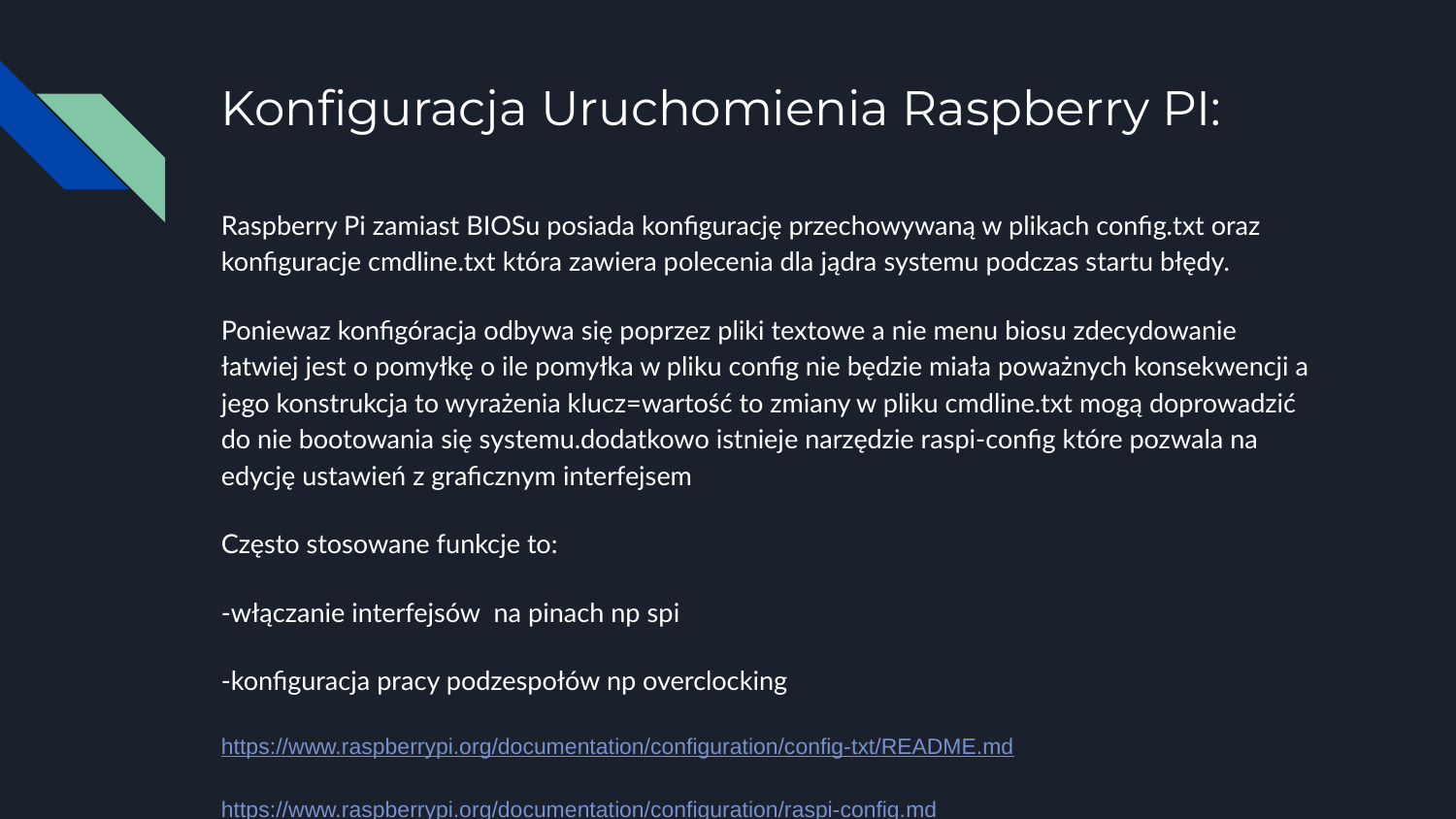

# Konfiguracja Uruchomienia Raspberry PI:
Raspberry Pi zamiast BIOSu posiada konfigurację przechowywaną w plikach config.txt oraz konfiguracje cmdline.txt która zawiera polecenia dla jądra systemu podczas startu błędy.
Poniewaz konfigóracja odbywa się poprzez pliki textowe a nie menu biosu zdecydowanie łatwiej jest o pomyłkę o ile pomyłka w pliku config nie będzie miała poważnych konsekwencji a jego konstrukcja to wyrażenia klucz=wartość to zmiany w pliku cmdline.txt mogą doprowadzić do nie bootowania się systemu.dodatkowo istnieje narzędzie raspi-config które pozwala na edycję ustawień z graficznym interfejsem
Często stosowane funkcje to:
-włączanie interfejsów  na pinach np spi
-konfiguracja pracy podzespołów np overclocking
https://www.raspberrypi.org/documentation/configuration/config-txt/README.md
https://www.raspberrypi.org/documentation/configuration/raspi-config.md